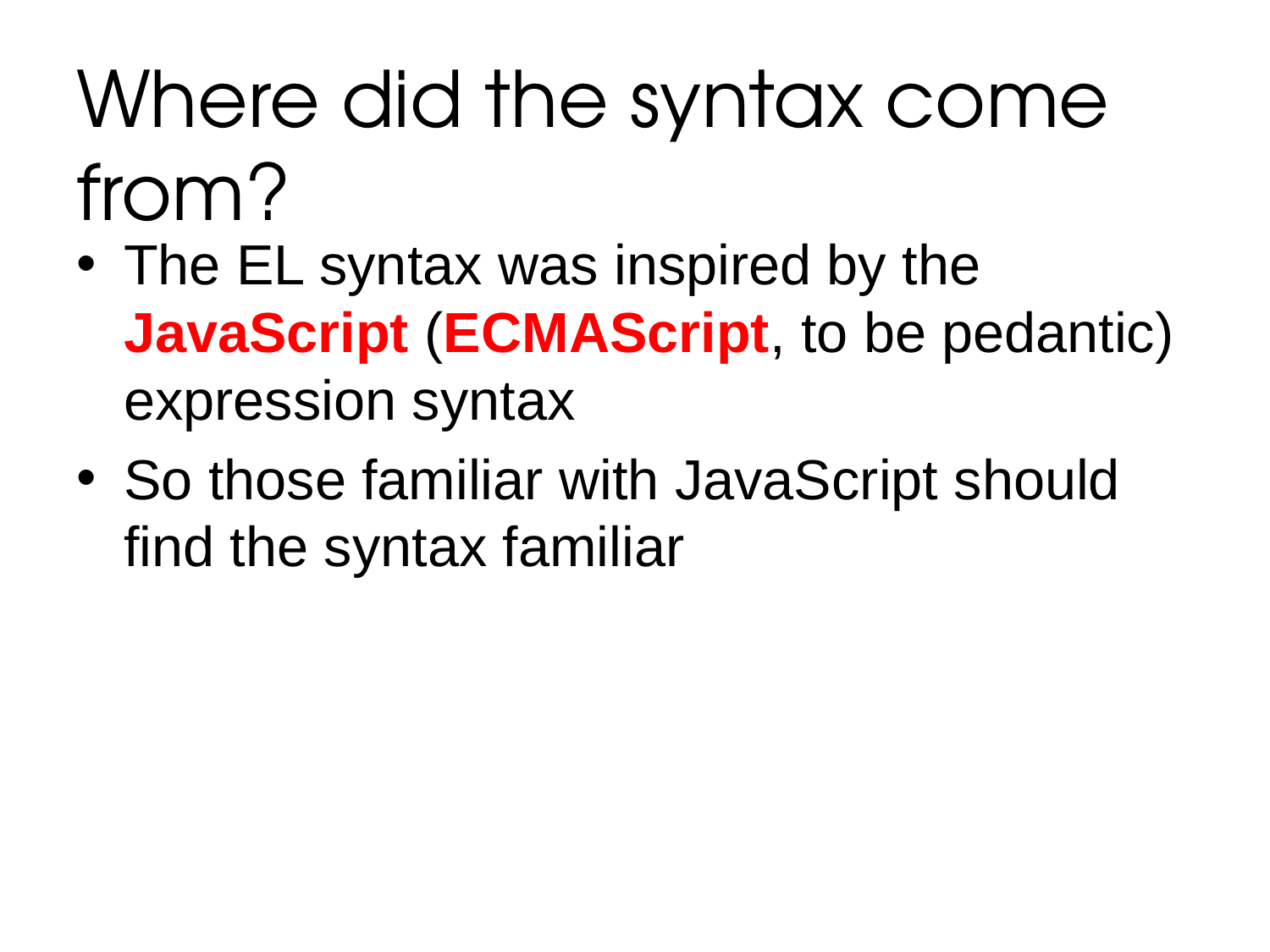

# Where did the syntax come from?
The EL syntax was inspired by the JavaScript (ECMAScript, to be pedantic) expression syntax
So those familiar with JavaScript should find the syntax familiar